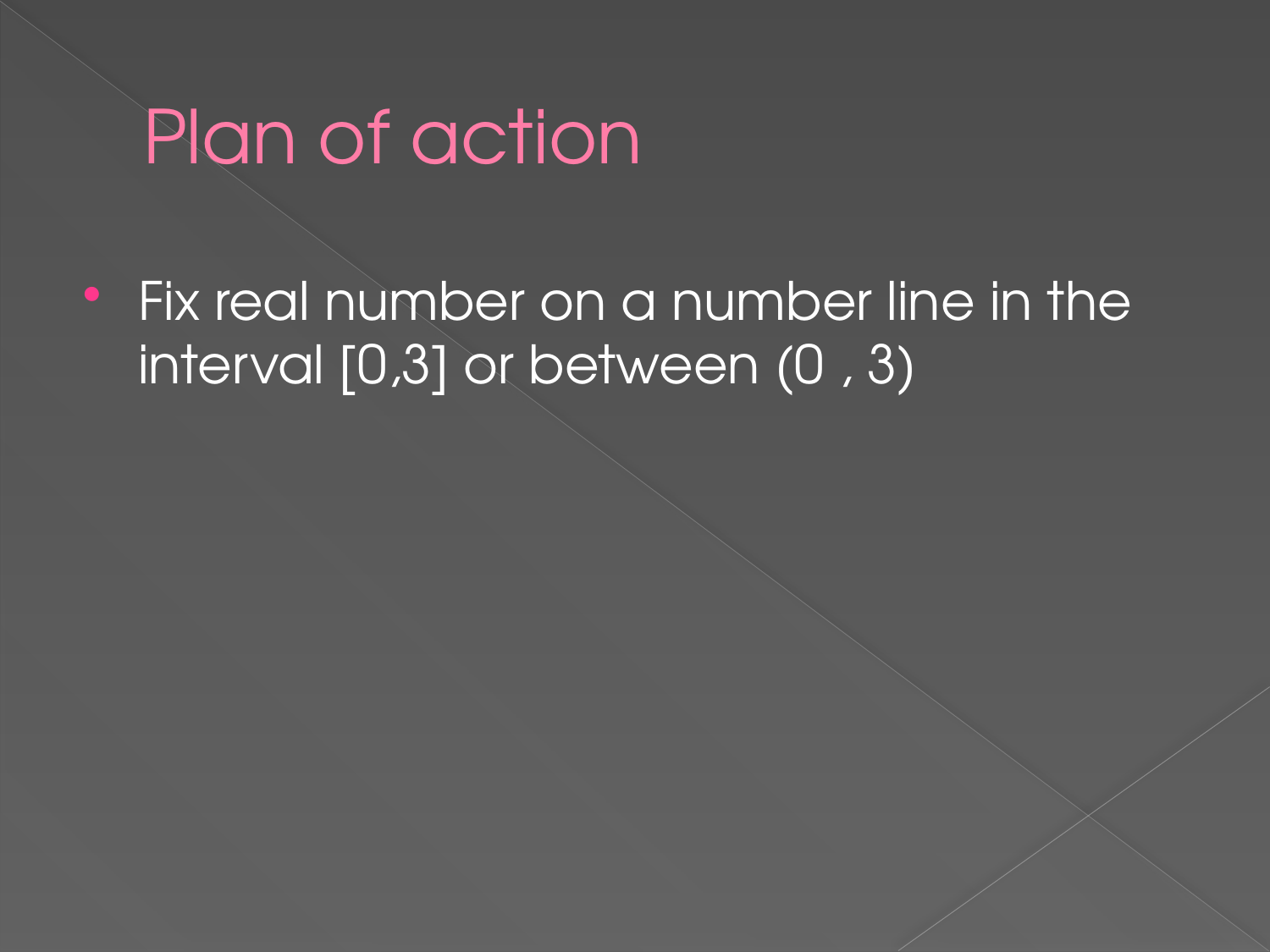

# Plan of action
Fix real number on a number line in the interval [0,3] or between (0 , 3)